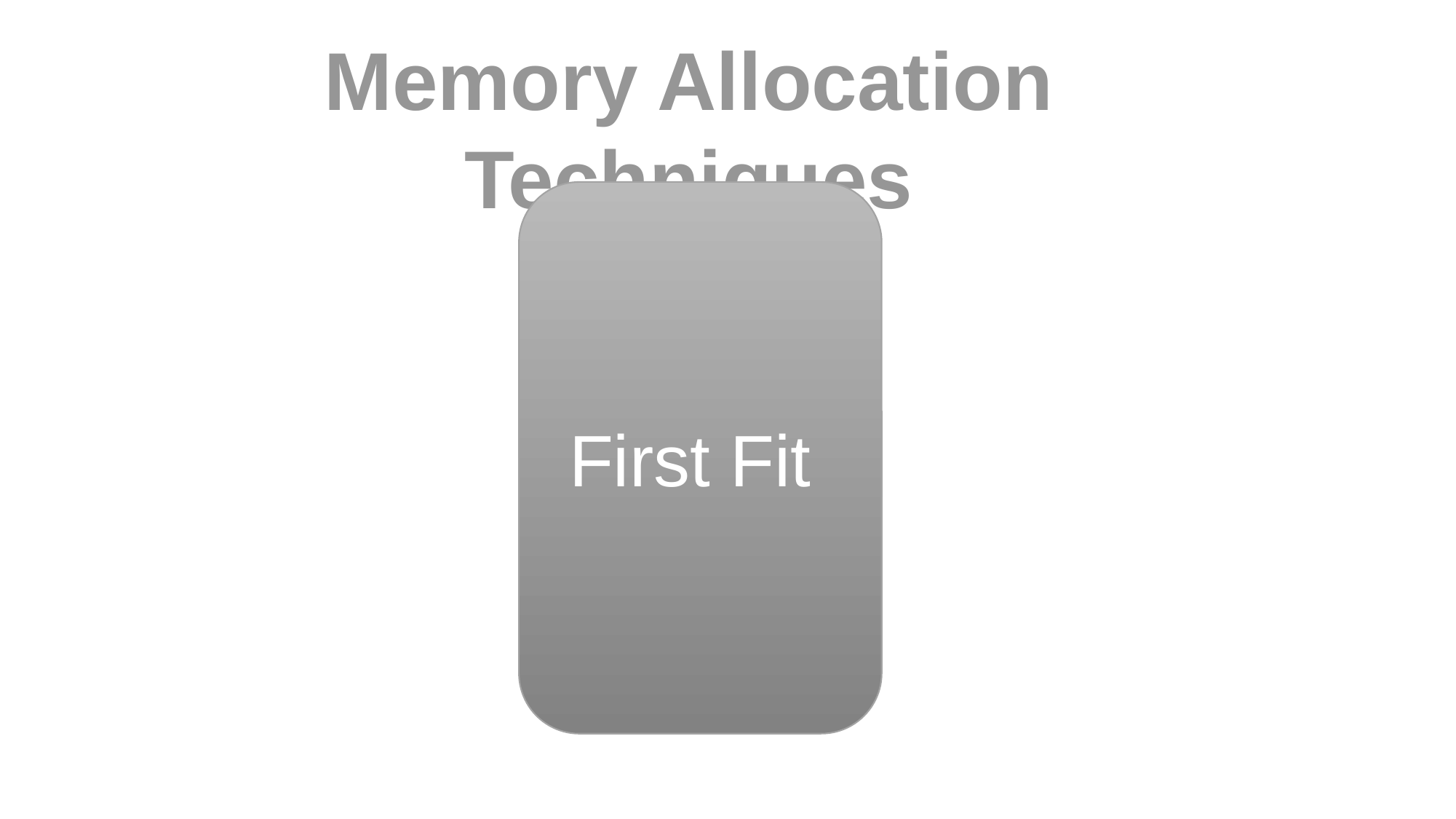

Memory Allocation Techniques
First Fit
Best Fit
Worst Fit